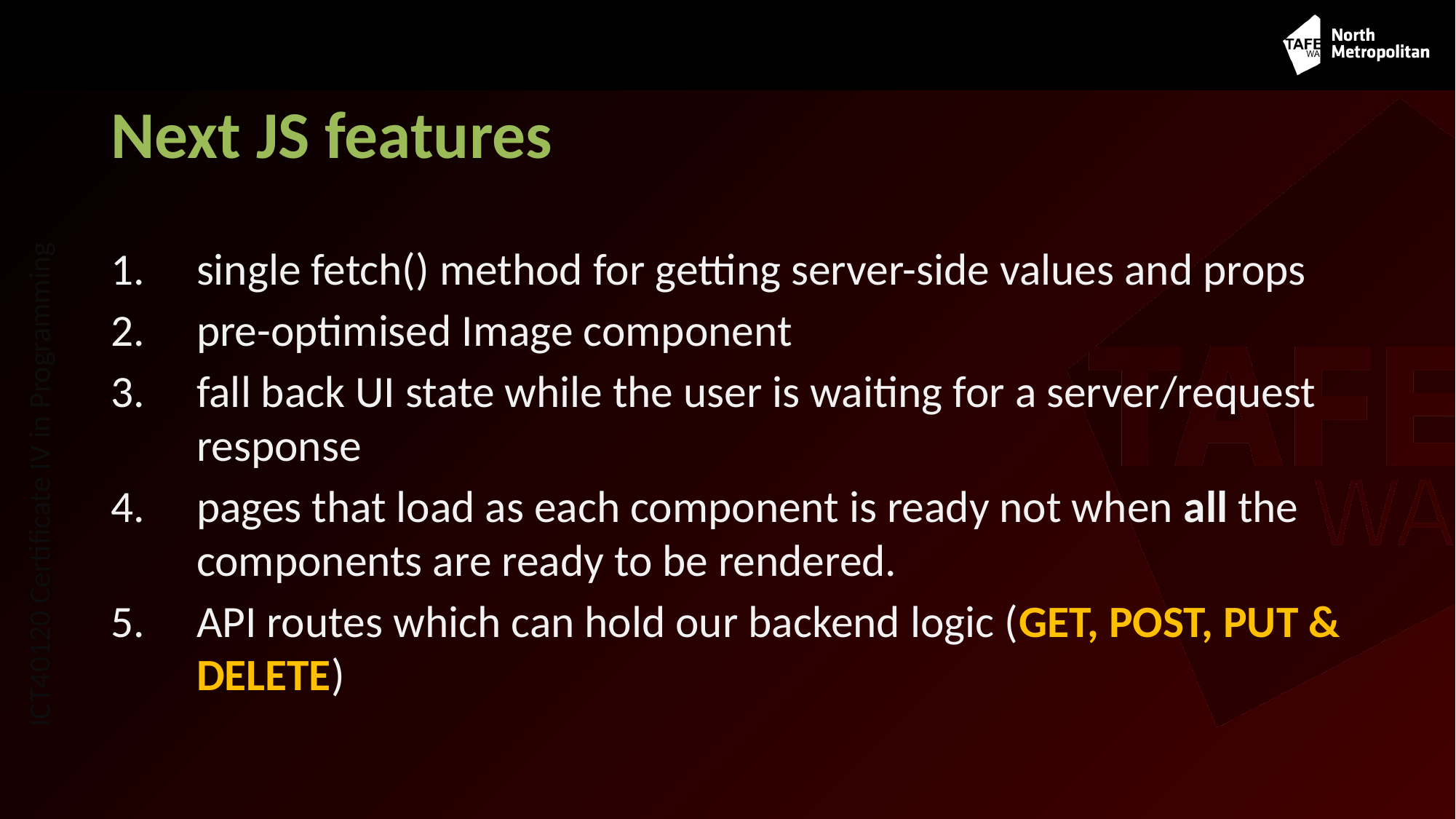

# Next JS features

single fetch() method for getting server-side values and props
pre-optimised Image component
fall back UI state while the user is waiting for a server/request response
pages that load as each component is ready not when all the components are ready to be rendered.
API routes which can hold our backend logic (GET, POST, PUT & DELETE)